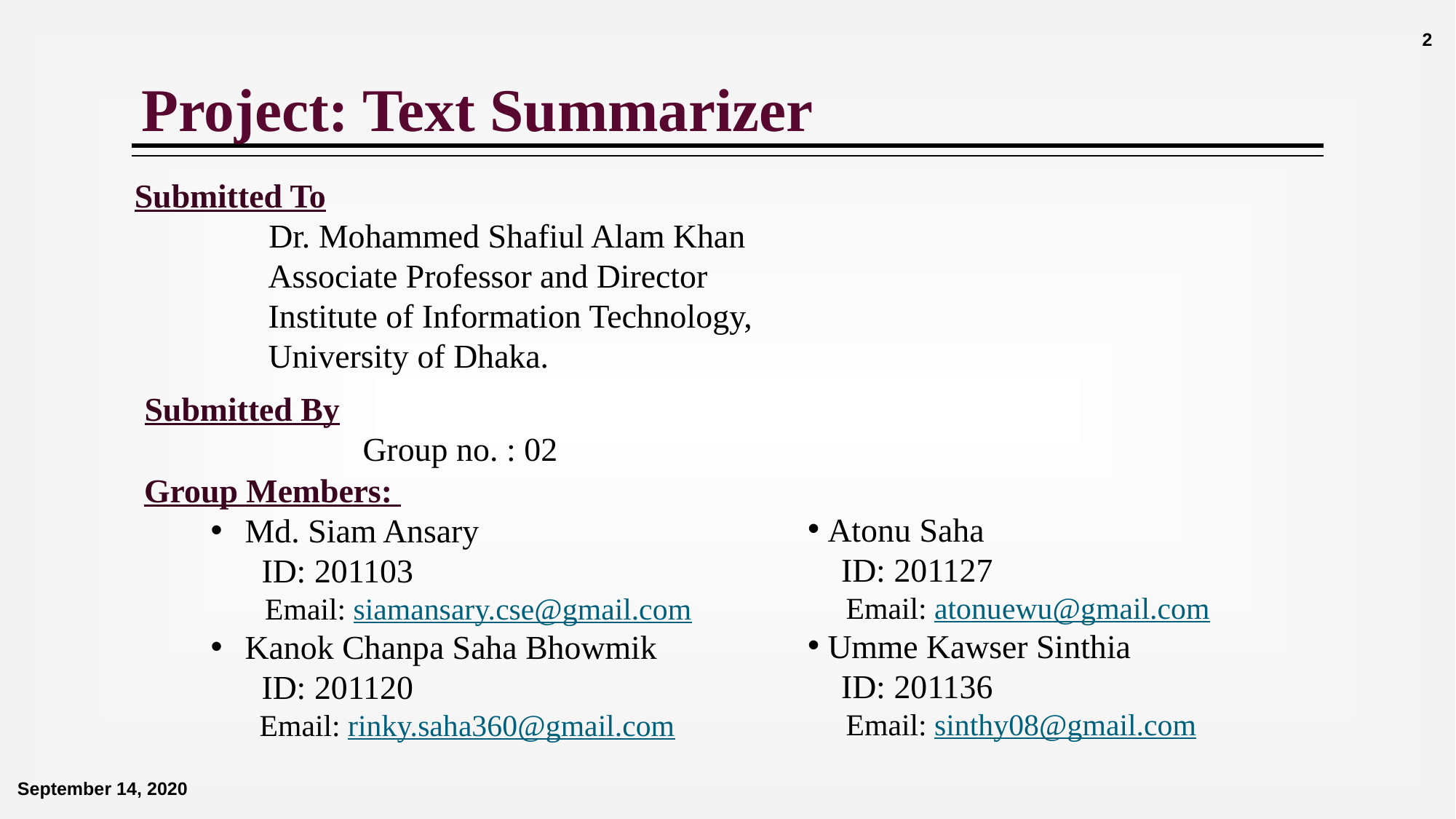

2
Project: Text Summarizer
Submitted To
	   Dr. Mohammed Shafiul Alam Khan
                Associate Professor and Director
                Institute of Information Technology,
                University of Dhaka.

Submitted By
		Group no. : 02
  Group Members:
 Md. Siam Ansary
   	   ID: 201103
                  Email: siamansary.cse@gmail.com
 Kanok Chanpa Saha Bhowmik
   	   ID: 201120
	   Email: rinky.saha360@gmail.com

 Atonu Saha
    ID: 201127
     Email: atonuewu@gmail.com
 Umme Kawser Sinthia
    ID: 201136
     Email: sinthy08@gmail.com

September 14, 2020